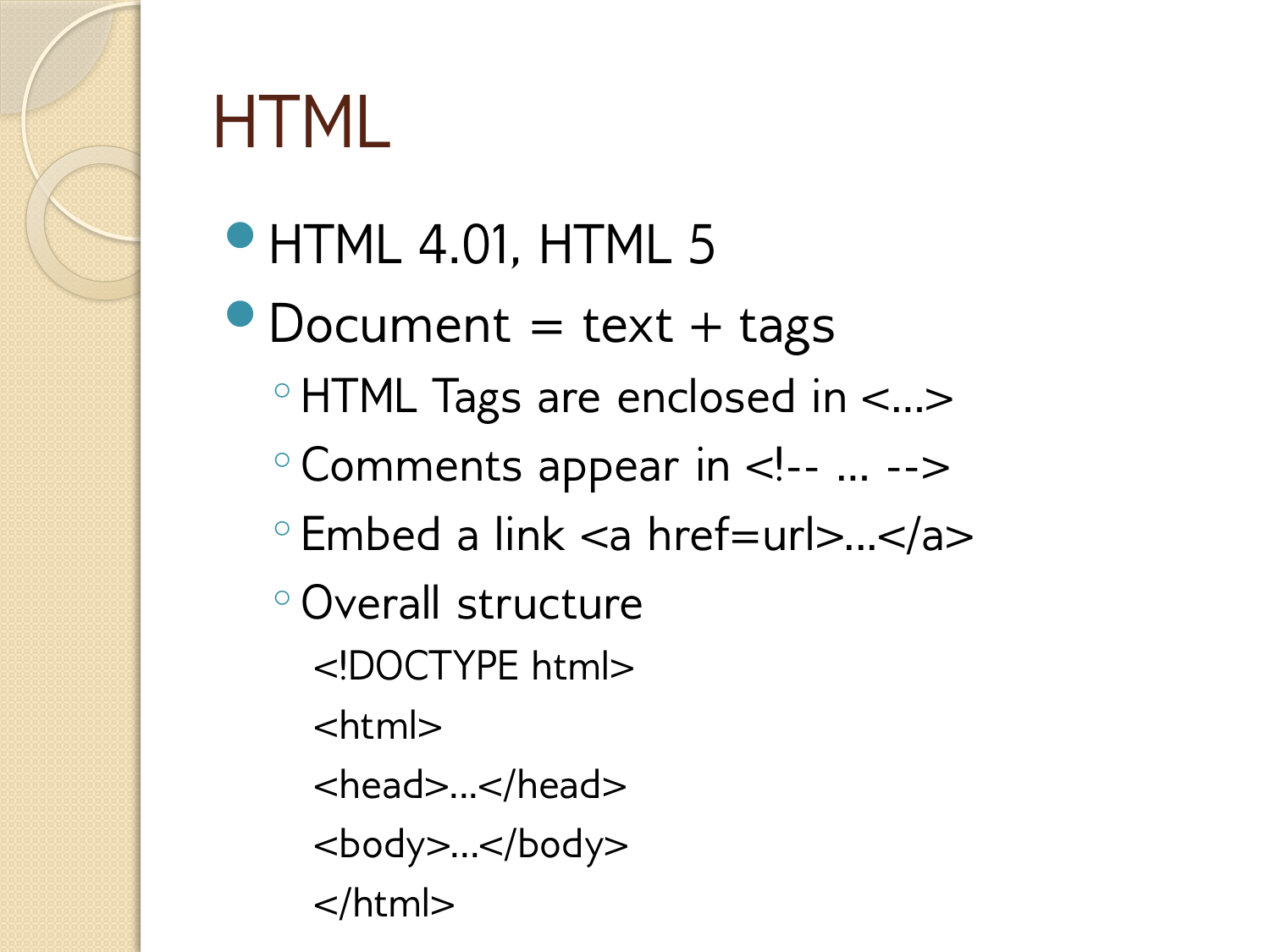

# HTML
HTML 4.01, HTML 5
Document = text + tags
HTML Tags are enclosed in <…>
Comments appear in <!-- … -->
Embed a link <a href=url>...</a>
Overall structure
 <!DOCTYPE html>
 <html>
 <head>...</head>
 <body>...</body>
 </html>